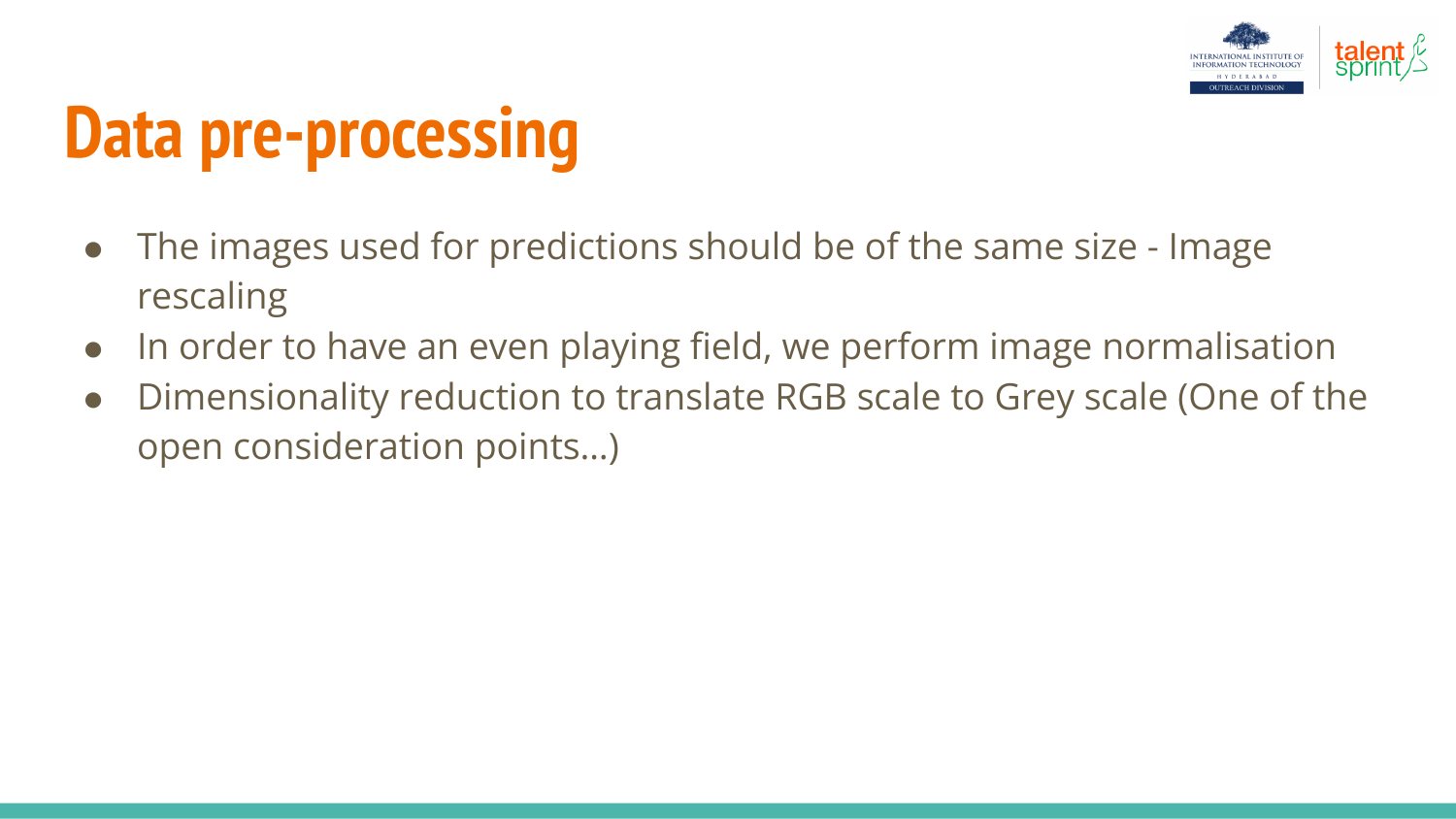

# Data pre-processing
The images used for predictions should be of the same size - Image rescaling
In order to have an even playing field, we perform image normalisation
Dimensionality reduction to translate RGB scale to Grey scale (One of the open consideration points…)